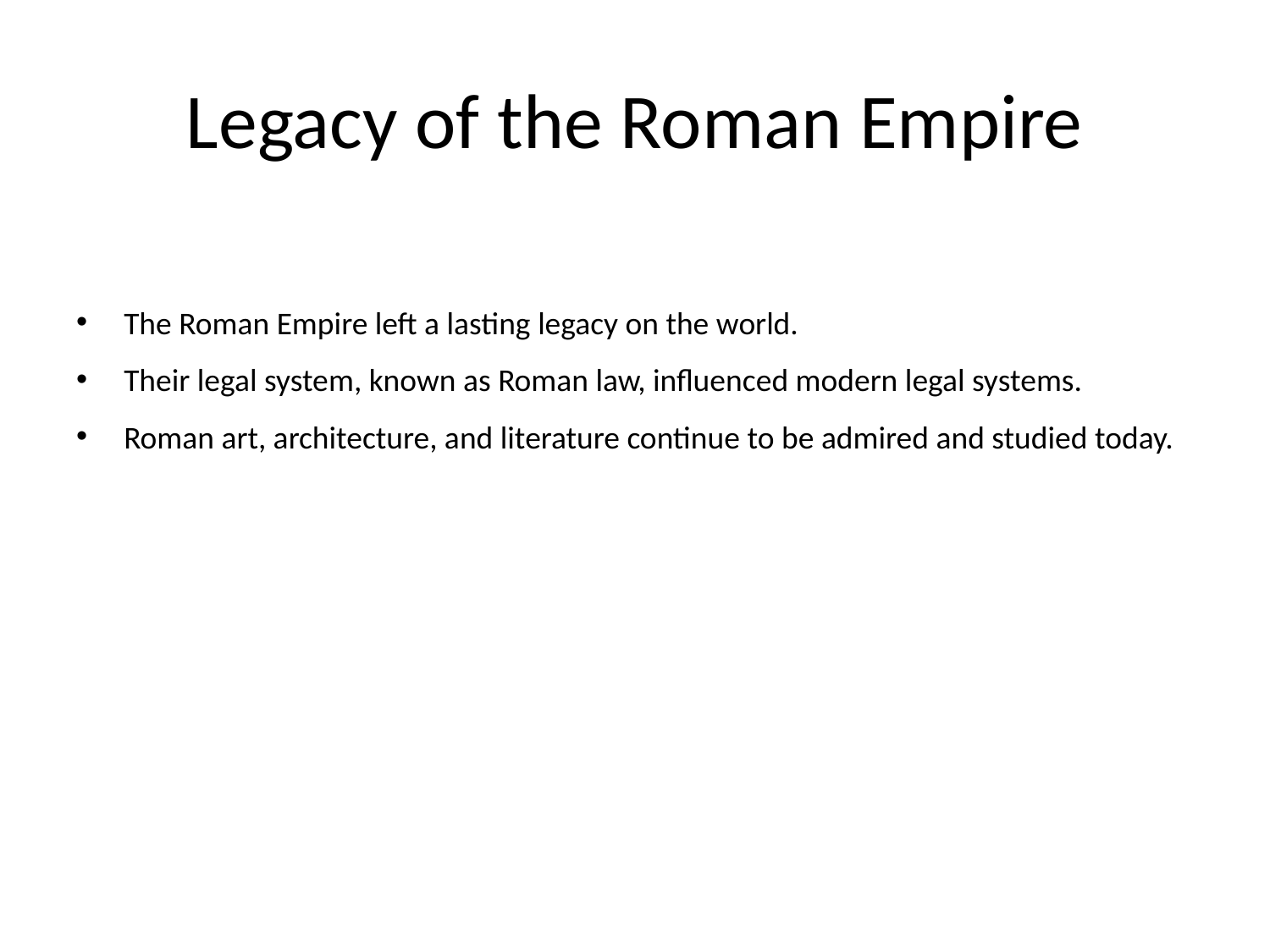

# Legacy of the Roman Empire

The Roman Empire left a lasting legacy on the world.
Their legal system, known as Roman law, influenced modern legal systems.
Roman art, architecture, and literature continue to be admired and studied today.